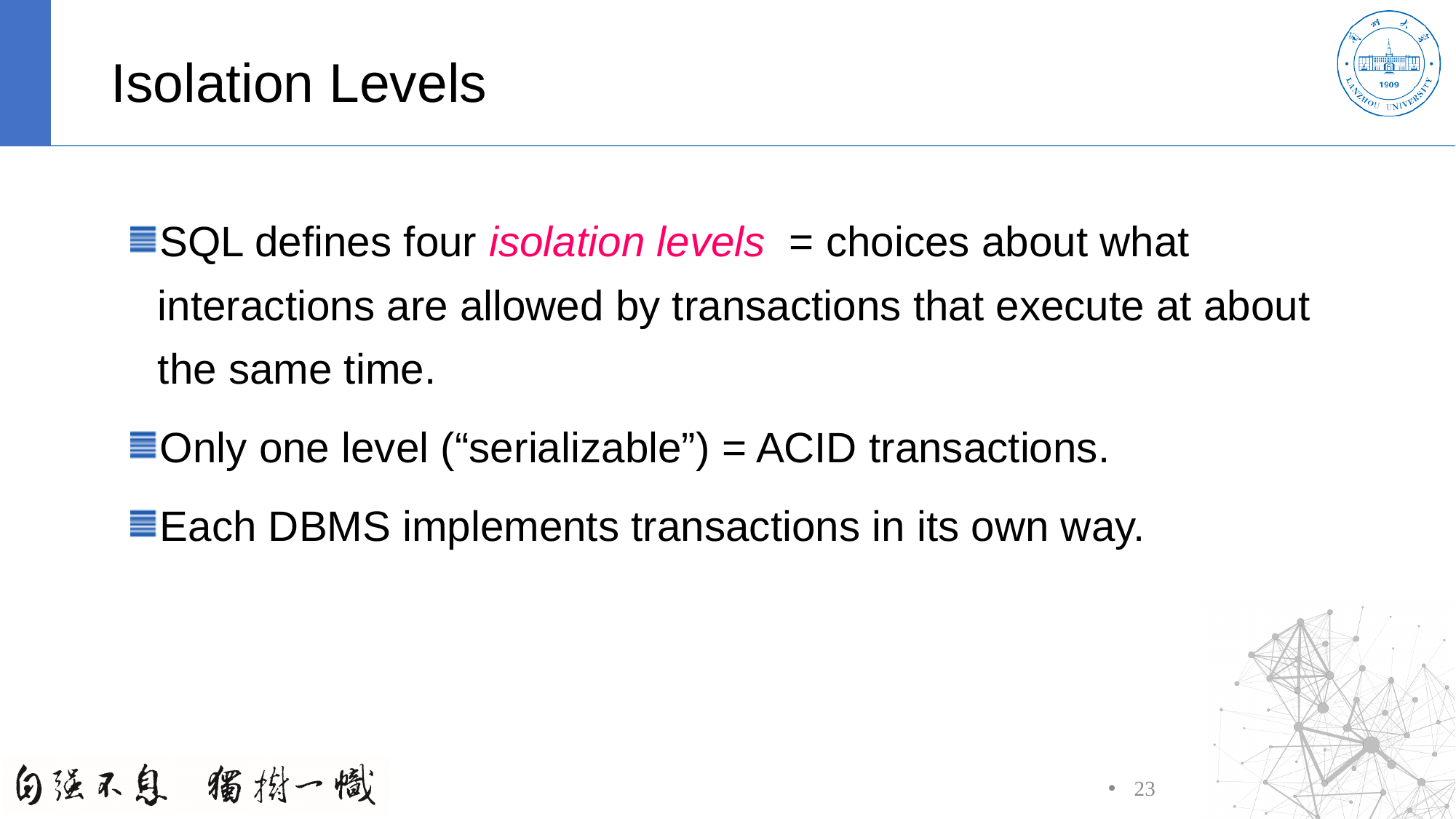

# Isolation Levels
SQL defines four isolation levels  = choices about what interactions are allowed by transactions that execute at about the same time.
Only one level (“serializable”) = ACID transactions.
Each DBMS implements transactions in its own way.
23